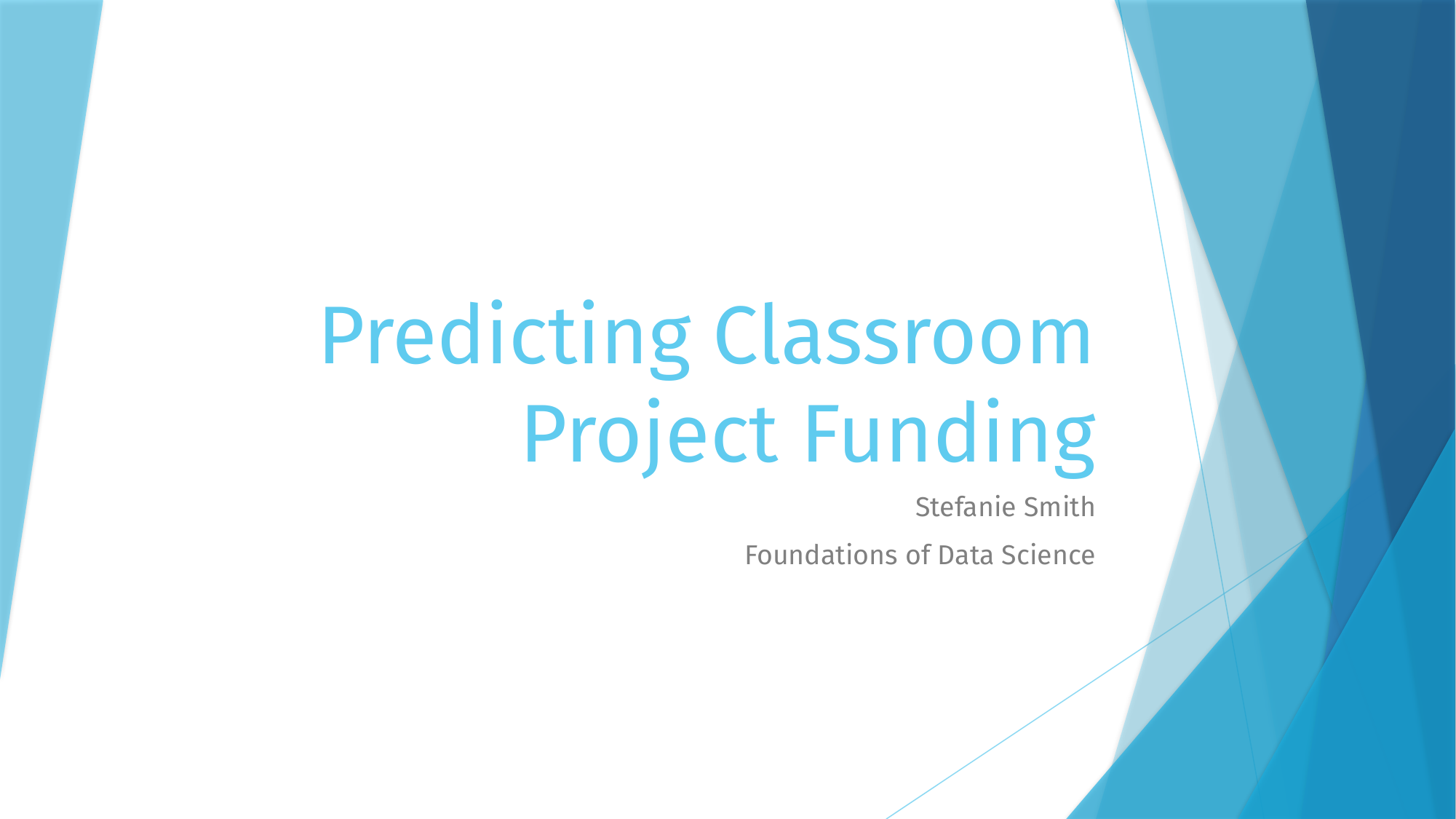

# Predicting Classroom Project Funding
Stefanie Smith
Foundations of Data Science